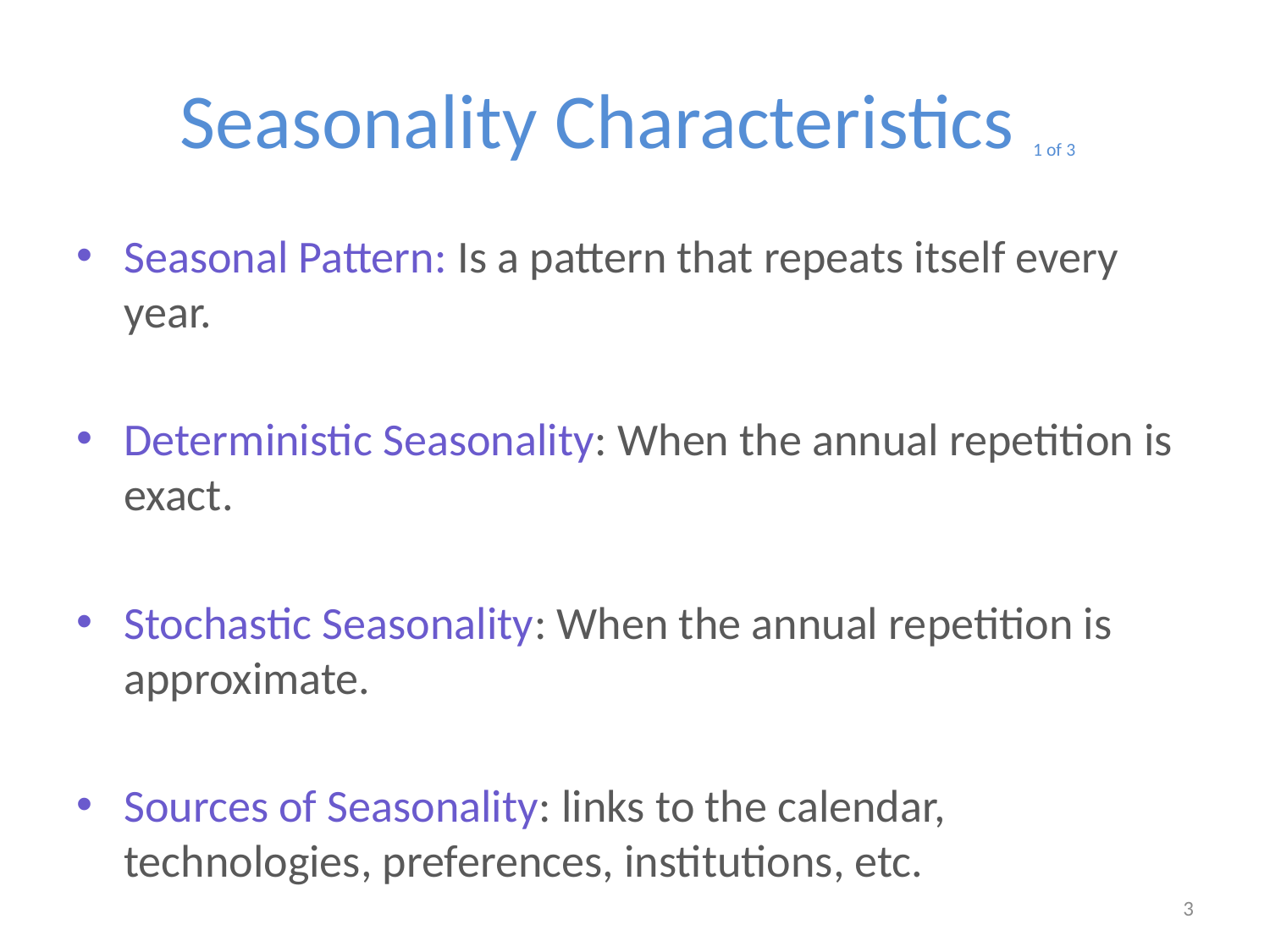

# Seasonality Characteristics 1 of 3
Seasonal Pattern: Is a pattern that repeats itself every year.

Deterministic Seasonality: When the annual repetition is exact.

Stochastic Seasonality: When the annual repetition is approximate.

Sources of Seasonality: links to the calendar, technologies, preferences, institutions, etc.

3